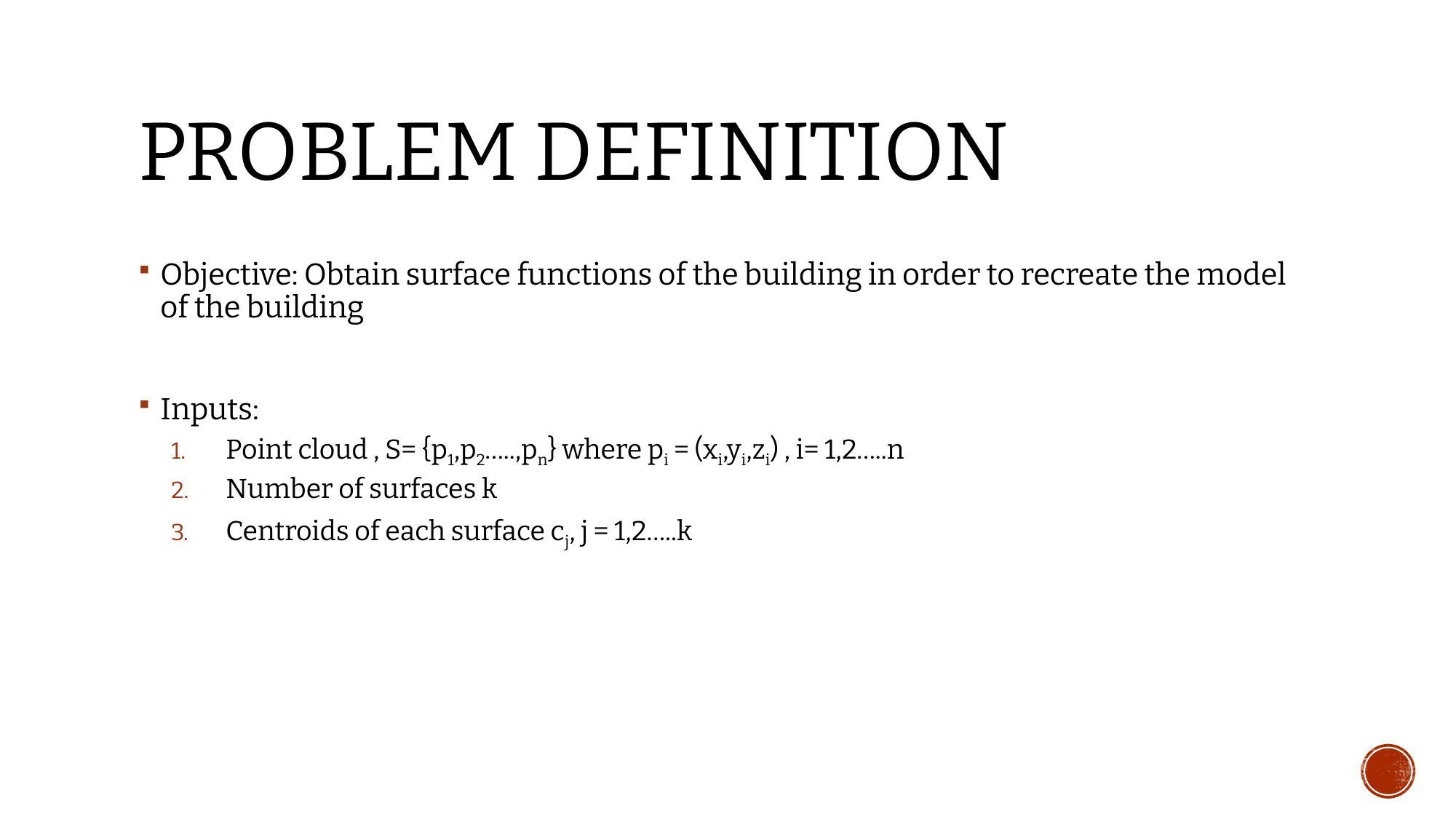

# Problem definition
Objective: Obtain surface functions of the building in order to recreate the model of the building

Inputs:
Point cloud , S= {p1,p2…..,pn} where pi = (xi,yi,zi) , i= 1,2…..n
Number of surfaces k
Centroids of each surface cj, j = 1,2…..k